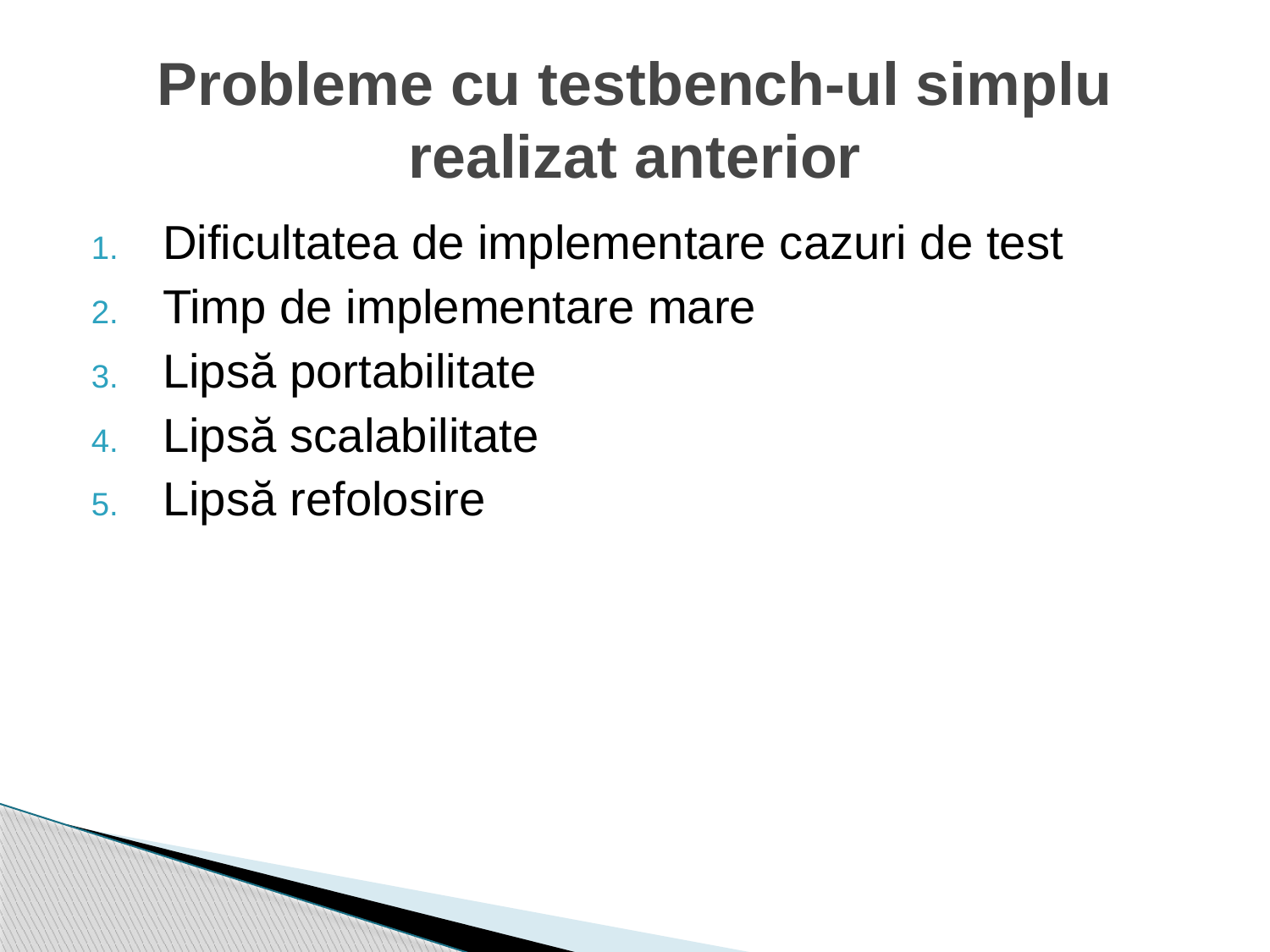

Probleme cu testbench-ul simplu realizat anterior
Dificultatea de implementare cazuri de test
Timp de implementare mare
Lipsă portabilitate
Lipsă scalabilitate
Lipsă refolosire